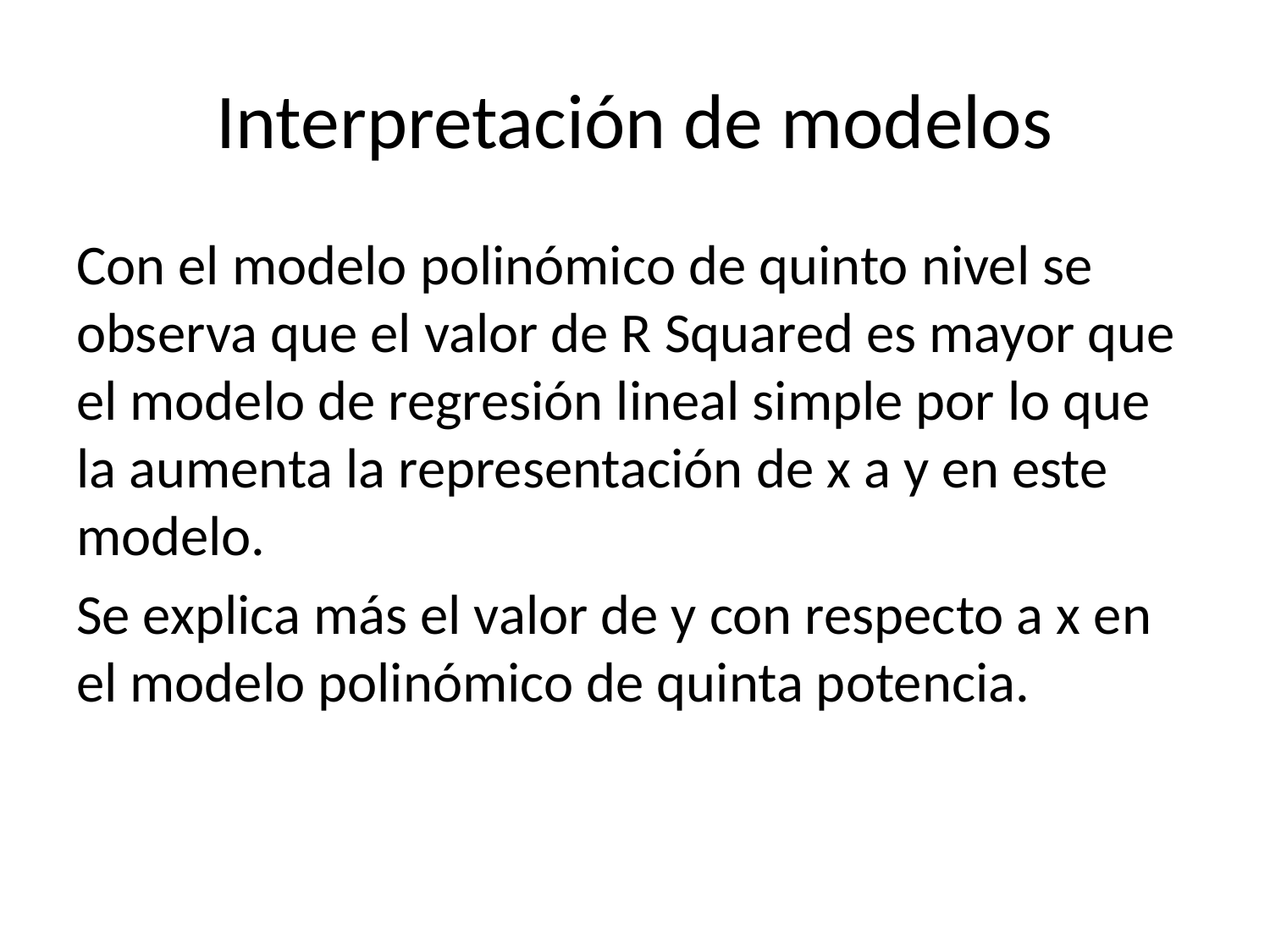

# Interpretación de modelos
Con el modelo polinómico de quinto nivel se observa que el valor de R Squared es mayor que el modelo de regresión lineal simple por lo que la aumenta la representación de x a y en este modelo.
Se explica más el valor de y con respecto a x en el modelo polinómico de quinta potencia.